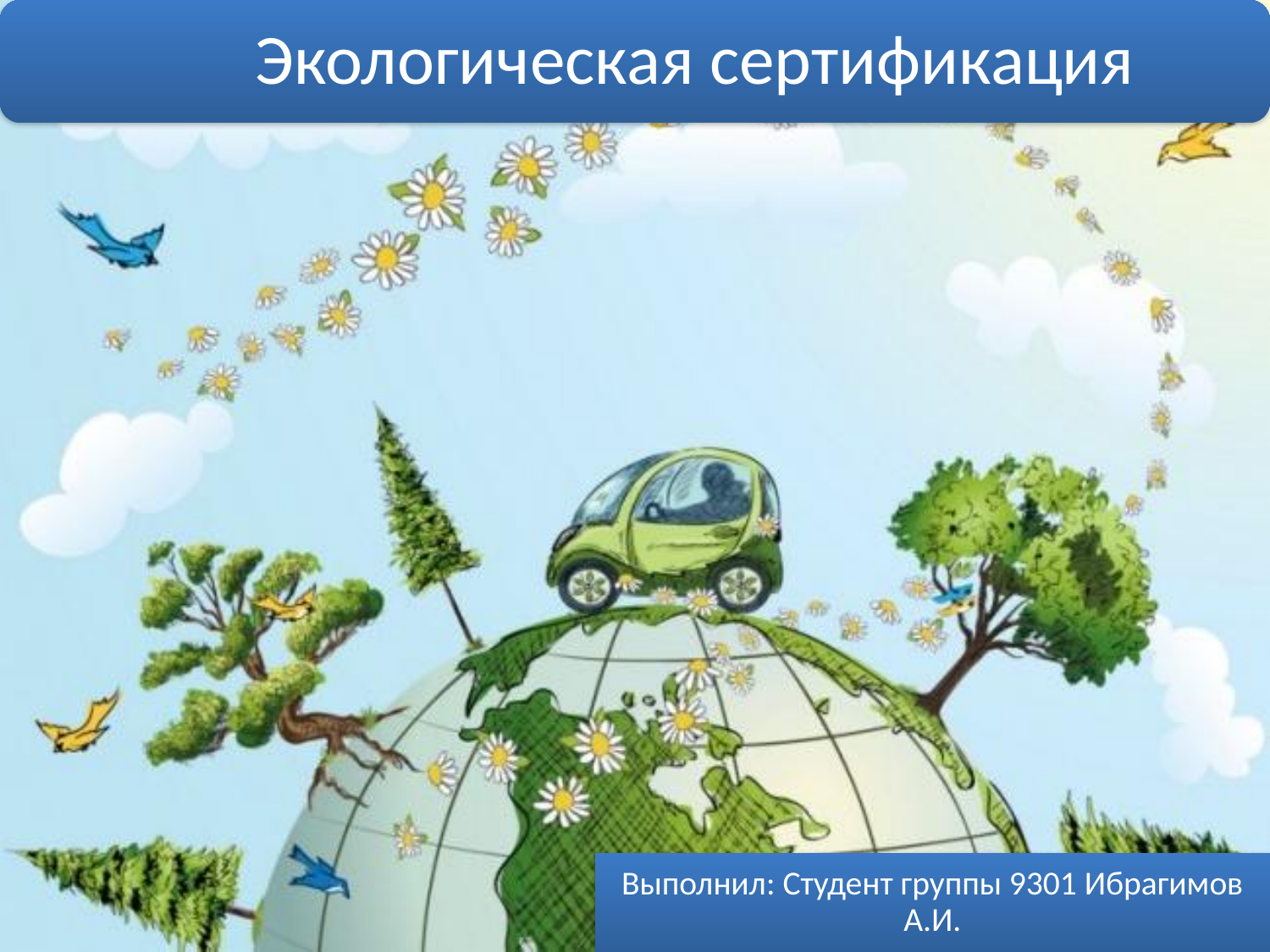

Экологическая сертификация
Выполнил: Студент группы 9301 Ибрагимов А.И.